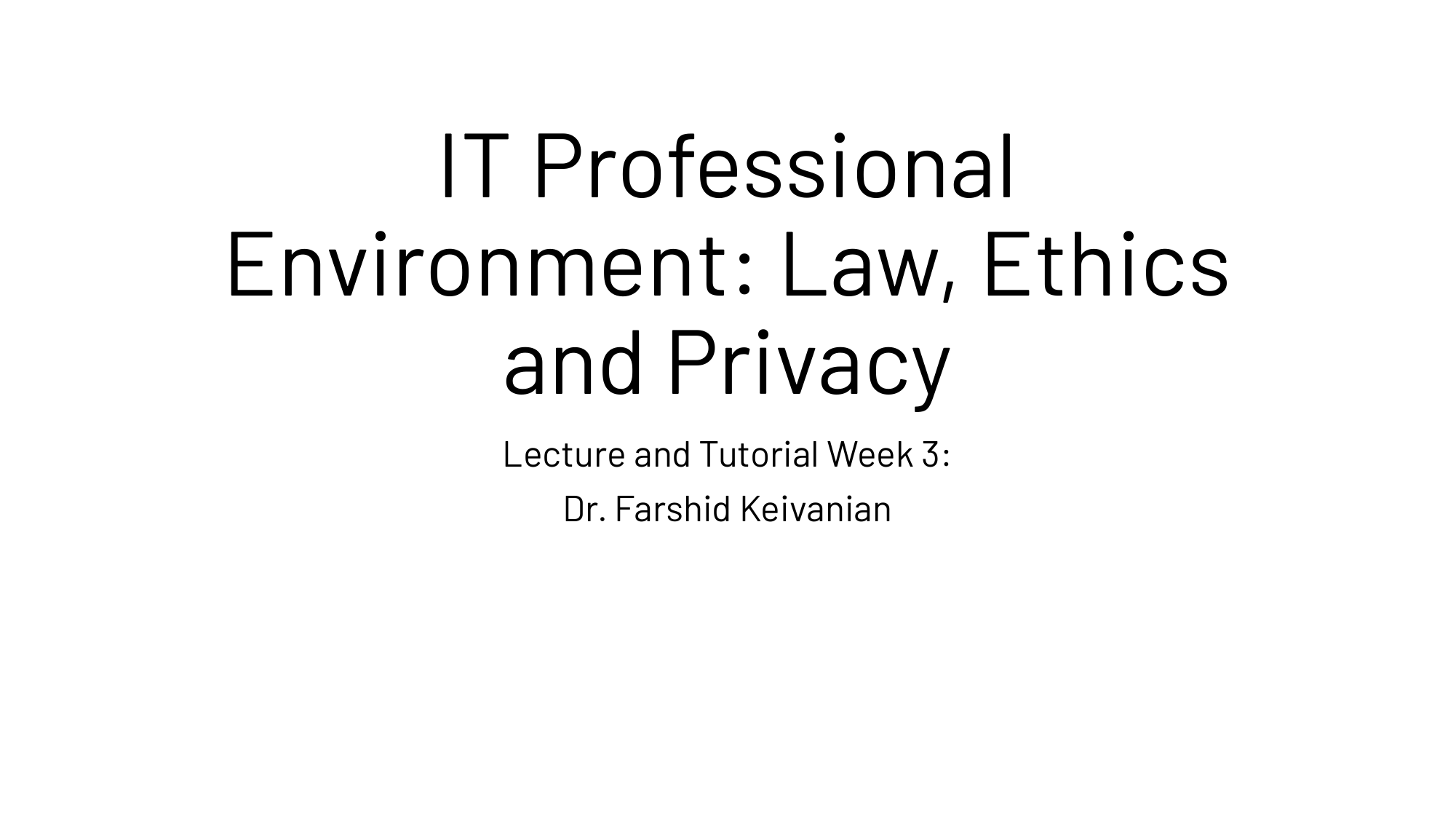

# IT Professional Environment: Law, Ethics and Privacy
Lecture and Tutorial Week 3:
Dr. Farshid Keivanian